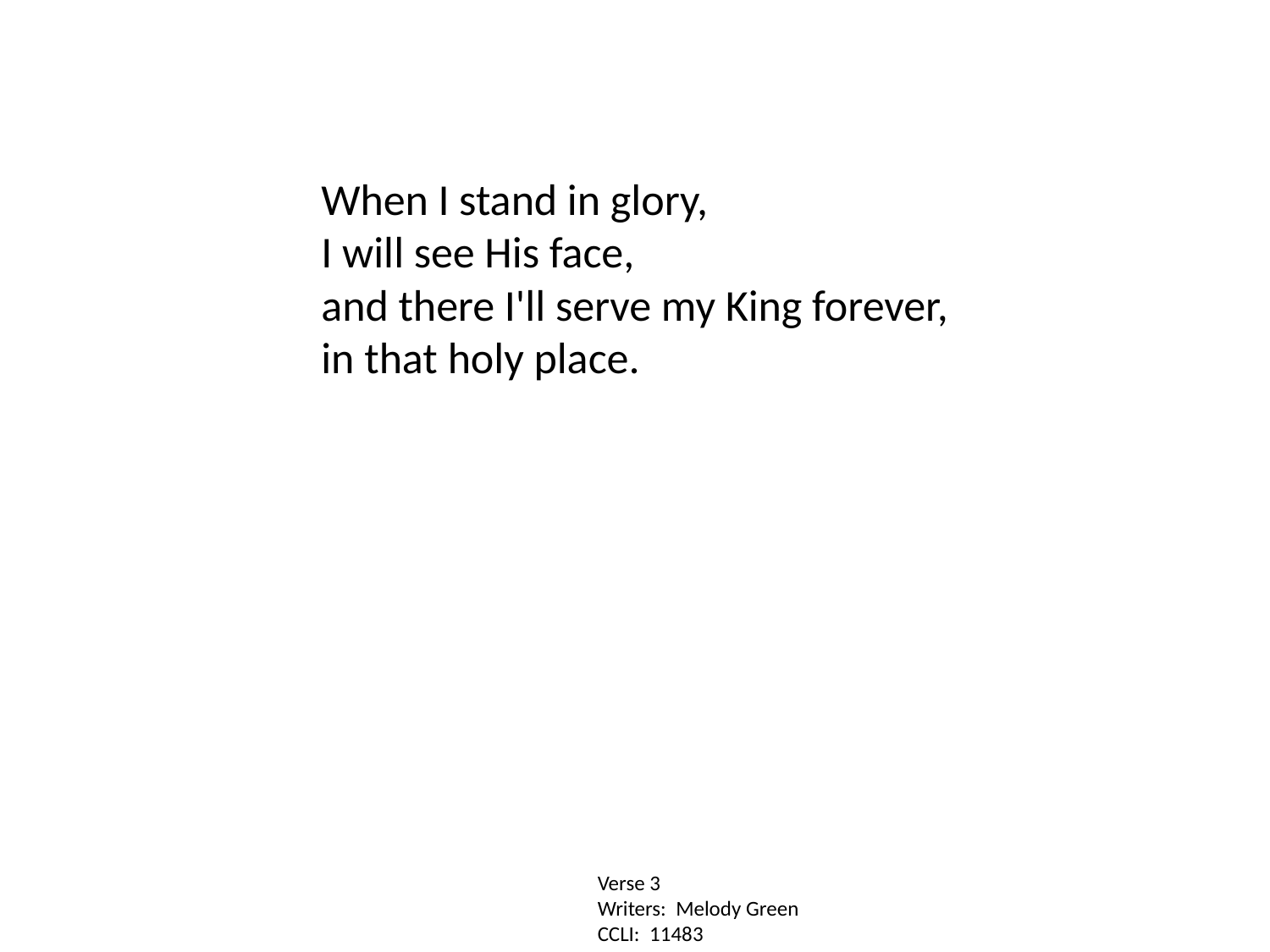

When I stand in glory,
I will see His face,
and there I'll serve my King forever,
in that holy place.

Verse 3
Writers:  Melody Green
CCLI:  11483